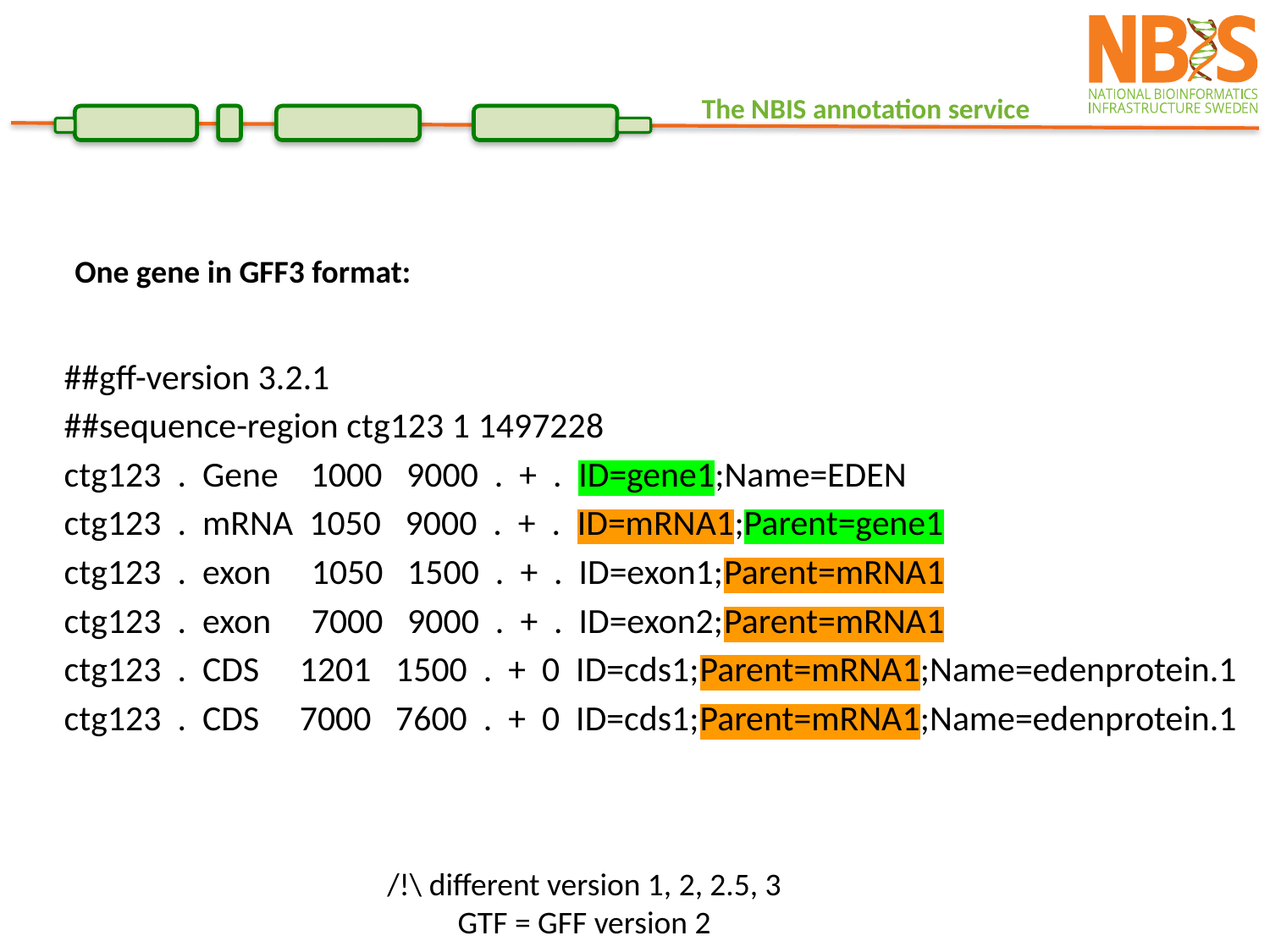

#
One gene in GFF3 format:
##gff-version 3.2.1
##sequence-region ctg123 1 1497228
ctg123  .  Gene    1000   9000  .  +  .  ID=gene1;Name=EDEN
ctg123  .  mRNA  1050   9000  .  +  .  ID=mRNA1;Parent=gene1
ctg123  .  exon     1050   1500  .  +  .  ID=exon1;Parent=mRNA1
ctg123  .  exon     7000   9000  .  +  .  ID=exon2;Parent=mRNA1
ctg123  .  CDS     1201   1500  .  +  0  ID=cds1;Parent=mRNA1;Name=edenprotein.1
ctg123  .  CDS     7000   7600  .  +  0  ID=cds1;Parent=mRNA1;Name=edenprotein.1
/!\ different version 1, 2, 2.5, 3
GTF = GFF version 2